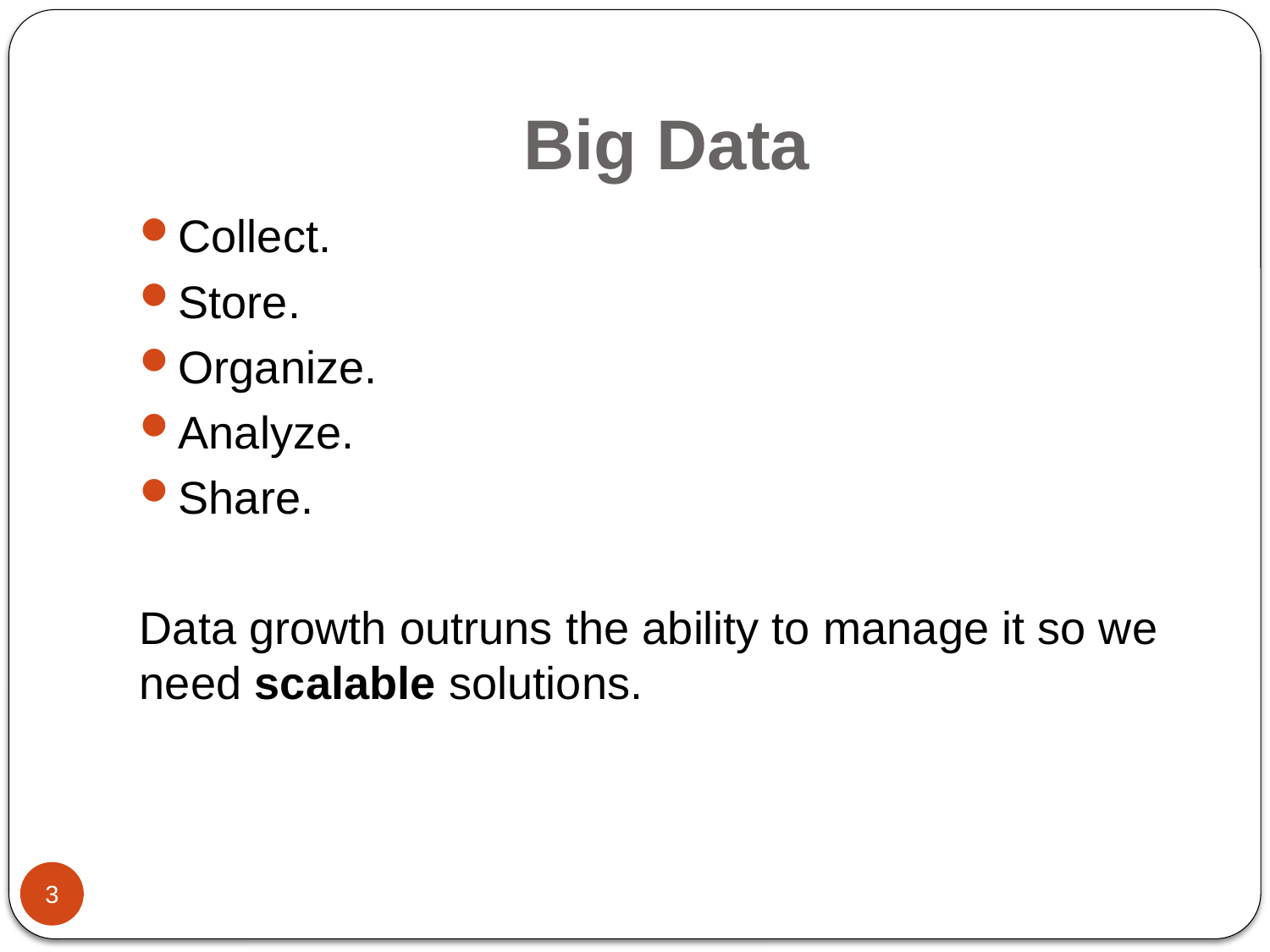

# Big Data
Collect.
Store.
Organize.
Analyze.
Share.

Data growth outruns the ability to manage it so we need scalable solutions.
3